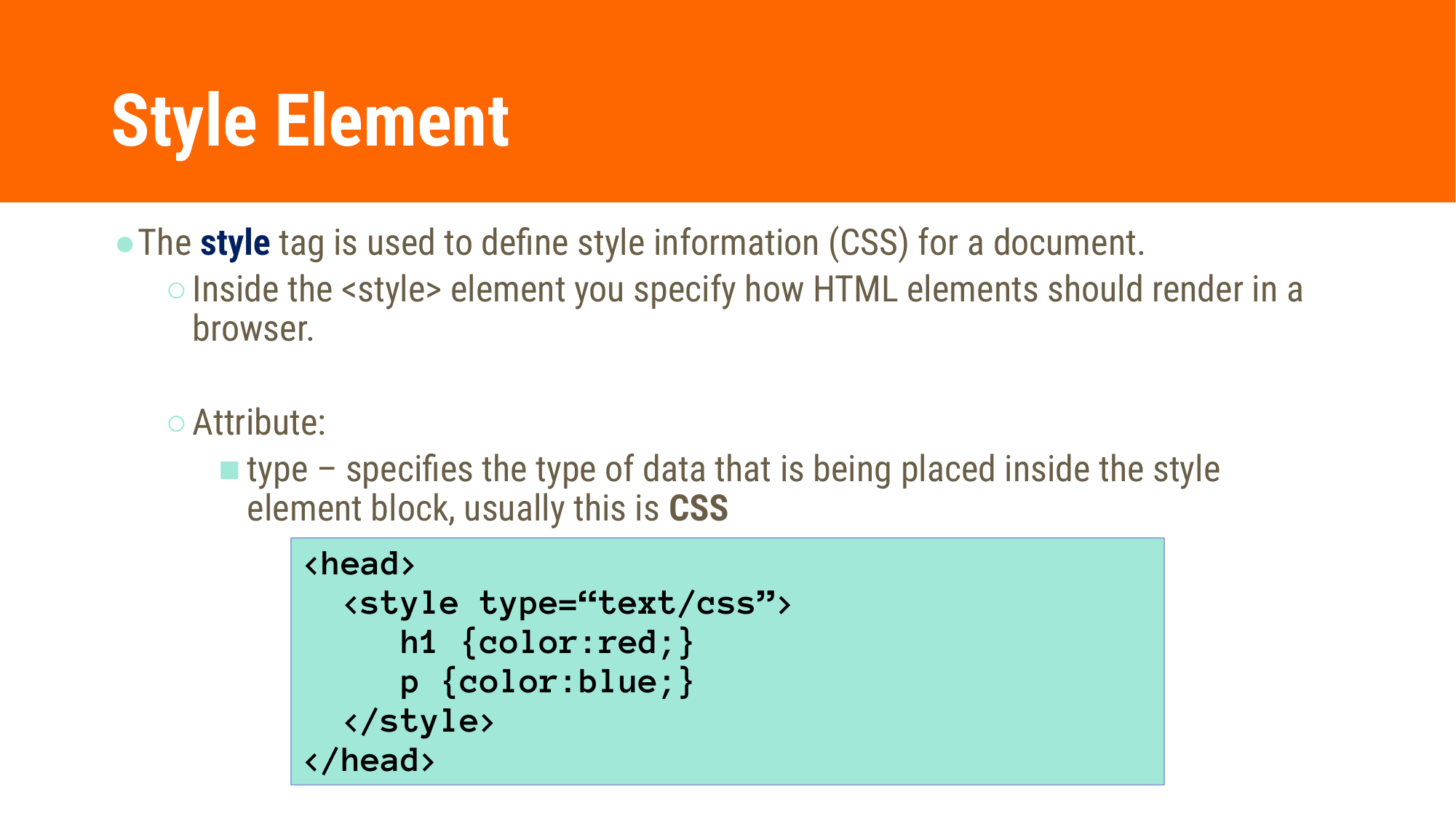

# Style Element
The style tag is used to define style information (CSS) for a document.
Inside the <style> element you specify how HTML elements should render in a browser.

Attribute:
type – specifies the type of data that is being placed inside the style element block, usually this is CSS
<head>
  <style type=“text/css”>
     h1 {color:red;}
     p {color:blue;}
  </style>
</head>